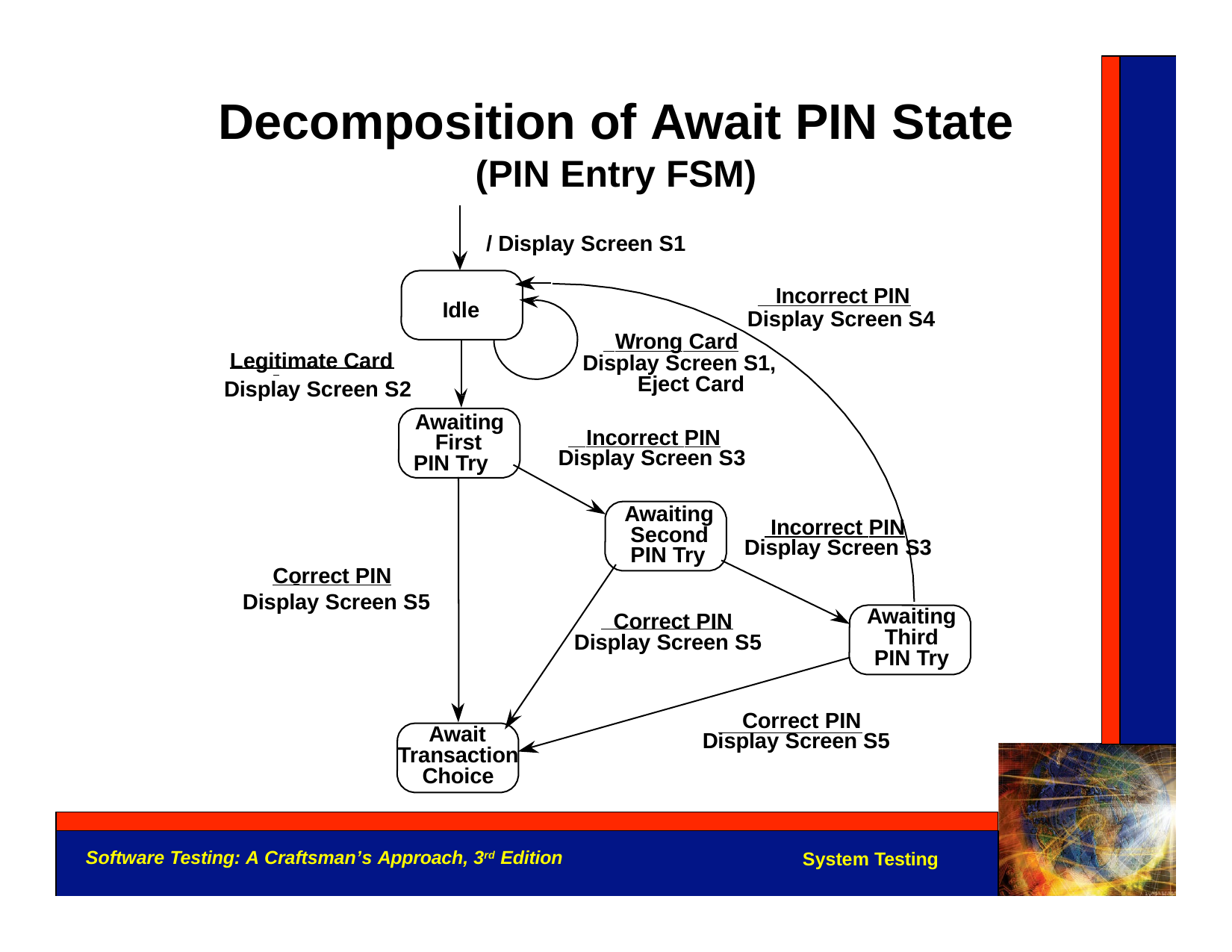

# Decomposition of Await PIN State
(PIN Entry FSM)

/ Display Screen S1

Incorrect PIN
Di
Idle

splay Screen S4

  Wrong Card Display Screen S1,
Eject Card

Legitimate Card

Display Screen S2

Awaiting First
PIN Try
   Incorrect PIN Display Screen S3

Awaiting Second PIN Try
 Incorrect PIN Display Screen S3

Correct PIN Display Screen S5

Correct PIN
Awaiting Third PIN Try

Display Screen S5

Correct PIN Display Screen S5

Await Transaction Choice

Software Testing: A Craftsman’s Approach, 3rd  Edition
System Testing